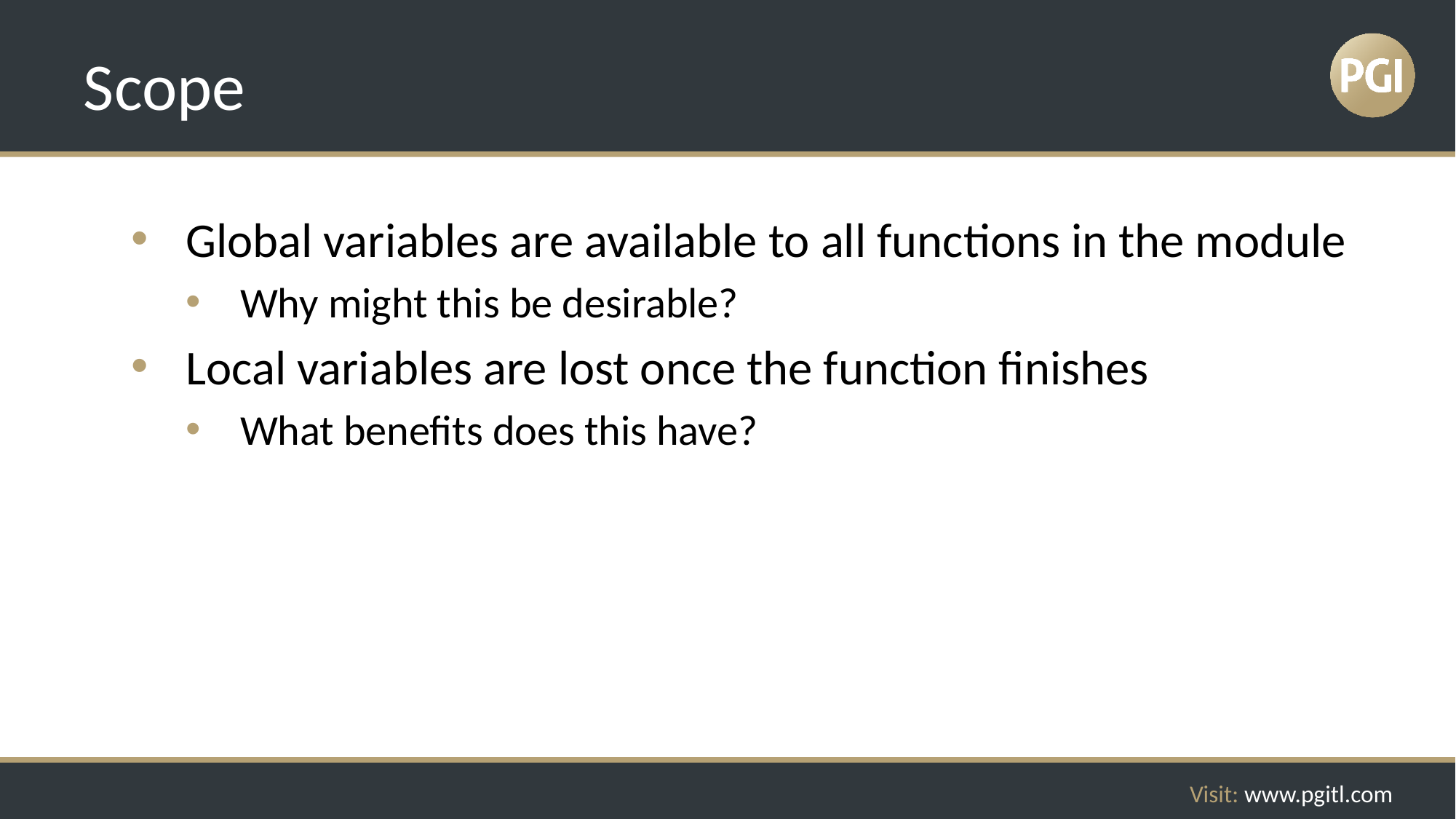

# Scope
Global variables are available to all functions in the module
Why might this be desirable?
Local variables are lost once the function finishes
What benefits does this have?